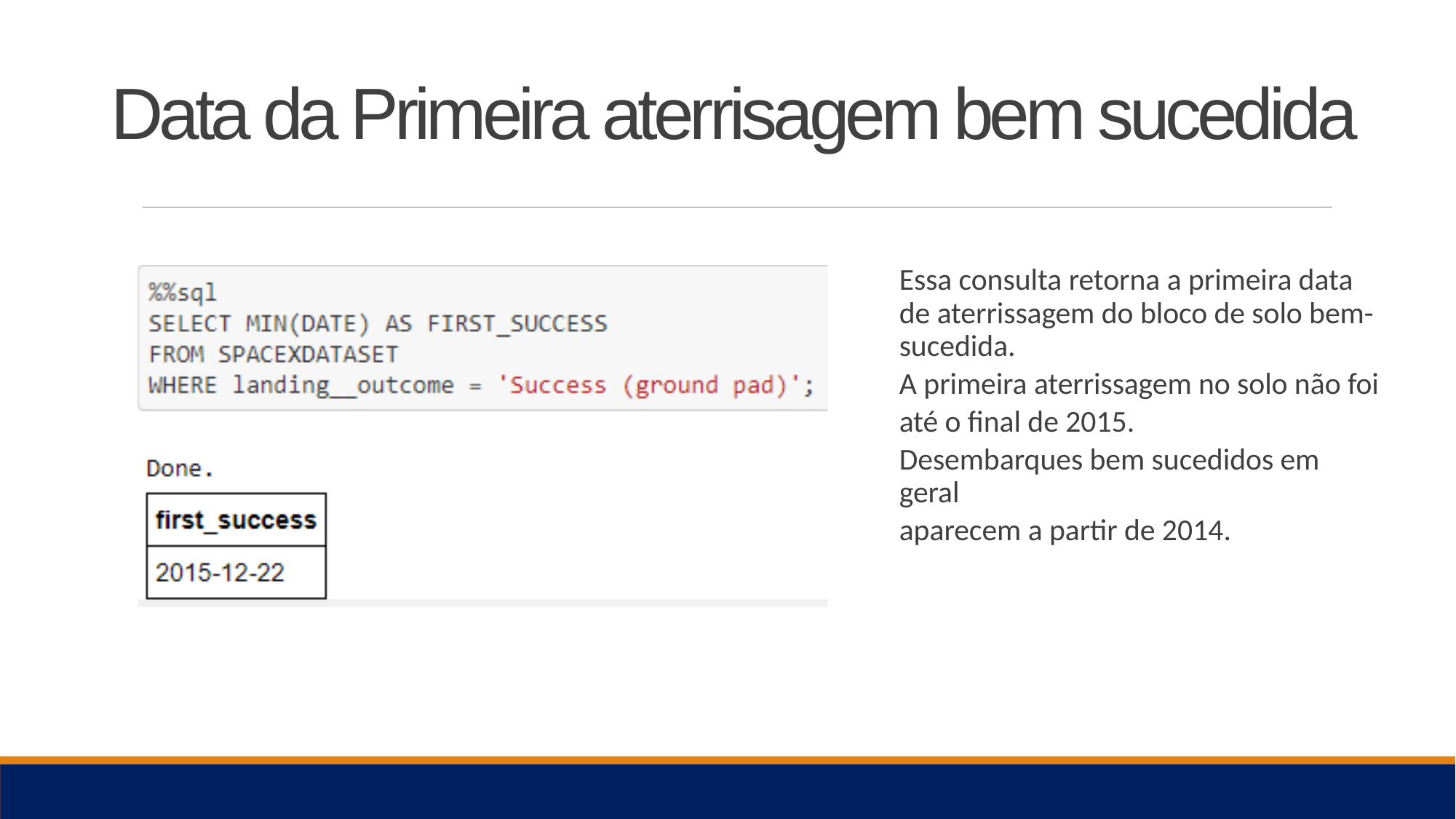

# Data da Primeira aterrisagem bem sucedida

Essa consulta retorna a primeira data de aterrissagem do bloco de solo bem-sucedida.
A primeira aterrissagem no solo não foi
até o final de 2015.
Desembarques bem sucedidos em geral
aparecem a partir de 2014.

29